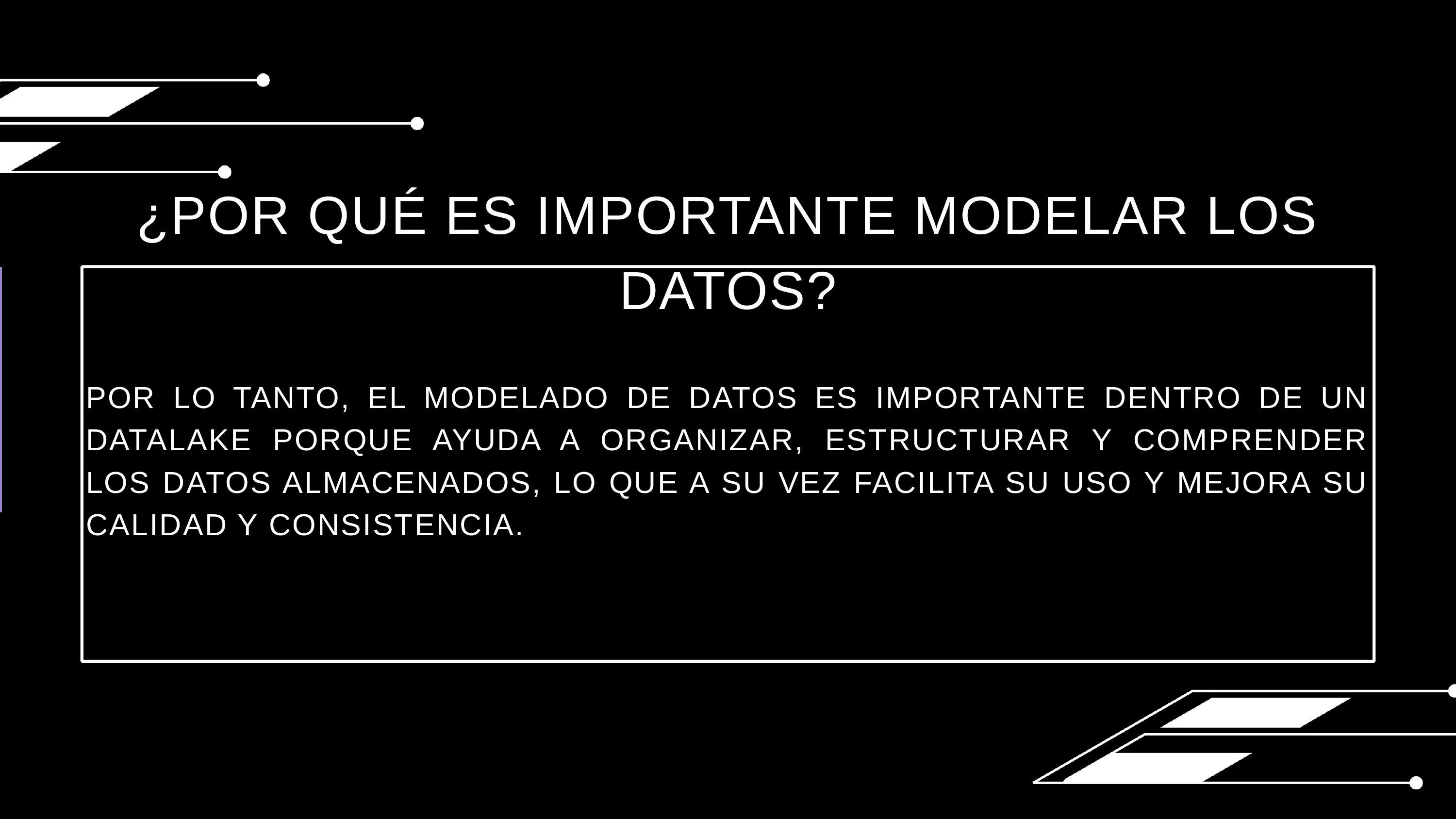

¿POR QUÉ ES IMPORTANTE MODELAR LOS DATOS?

POR LO TANTO, EL MODELADO DE DATOS ES IMPORTANTE DENTRO DE UN DATALAKE PORQUE AYUDA A ORGANIZAR, ESTRUCTURAR Y COMPRENDER LOS DATOS ALMACENADOS, LO QUE A SU VEZ FACILITA SU USO Y MEJORA SU CALIDAD Y CONSISTENCIA.